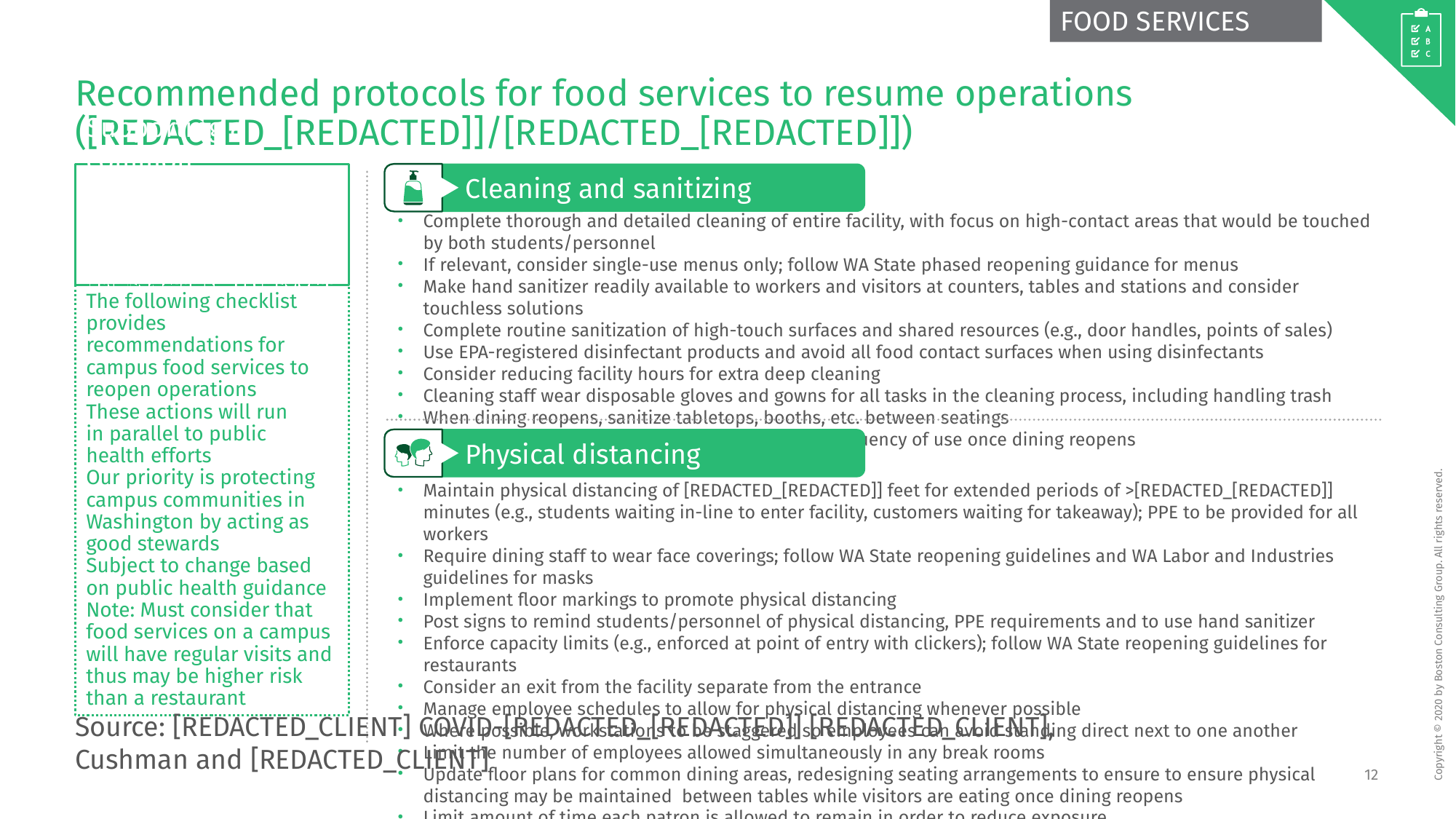

FOOD SERVICES

# Recommended protocols for food services to resume operations ([REDACTED_[REDACTED]]/[REDACTED_[REDACTED]])

Supporting a common
“new normal” foundation
to mitigate COVID-[REDACTED_[REDACTED]]
Cleaning and sanitizing

Complete thorough and detailed cleaning of entire facility, with focus on high-contact areas that would be touched by both students/personnel
If relevant, consider single-use menus only; follow WA State phased reopening guidance for menus
Make hand sanitizer readily available to workers and visitors at counters, tables and stations and consider touchless solutions
Complete routine sanitization of high-touch surfaces and shared resources (e.g., door handles, points of sales)
Use EPA-registered disinfectant products and avoid all food contact surfaces when using disinfectants
Consider reducing facility hours for extra deep cleaning
Cleaning staff wear disposable gloves and gowns for all tasks in the cleaning process, including handling trash
When dining reopens, sanitize tabletops, booths, etc. between seatings
Clean and sanitize restrooms regularly based on frequency of use once dining reopens
The following checklist provides recommendations for campus food services to reopen operations
These actions will run
in parallel to public
health efforts
Our priority is protecting campus communities in Washington by acting as good stewards
Subject to change based on public health guidance
Note: Must consider that food services on a campus will have regular visits and thus may be higher risk than a restaurant

Physical distancing

Maintain physical distancing of [REDACTED_[REDACTED]] feet for extended periods of >[REDACTED_[REDACTED]] minutes (e.g., students waiting in-line to enter facility, customers waiting for takeaway); PPE to be provided for all workers
Require dining staff to wear face coverings; follow WA State reopening guidelines and WA Labor and Industries guidelines for masks
Implement floor markings to promote physical distancing
Post signs to remind students/personnel of physical distancing, PPE requirements and to use hand sanitizer
Enforce capacity limits (e.g., enforced at point of entry with clickers); follow WA State reopening guidelines for restaurants
Consider an exit from the facility separate from the entrance
Manage employee schedules to allow for physical distancing whenever possible
Where possible, workstations to be staggered so employees can avoid standing direct next to one another
Limit the number of employees allowed simultaneously in any break rooms
Update floor plans for common dining areas, redesigning seating arrangements to ensure to ensure physical distancing may be maintained  between tables while visitors are eating once dining reopens
Limit amount of time each patron is allowed to remain in order to reduce exposure
Source: [REDACTED_CLIENT] COVID-[REDACTED_[REDACTED]] [REDACTED_CLIENT], Cushman and [REDACTED_CLIENT]